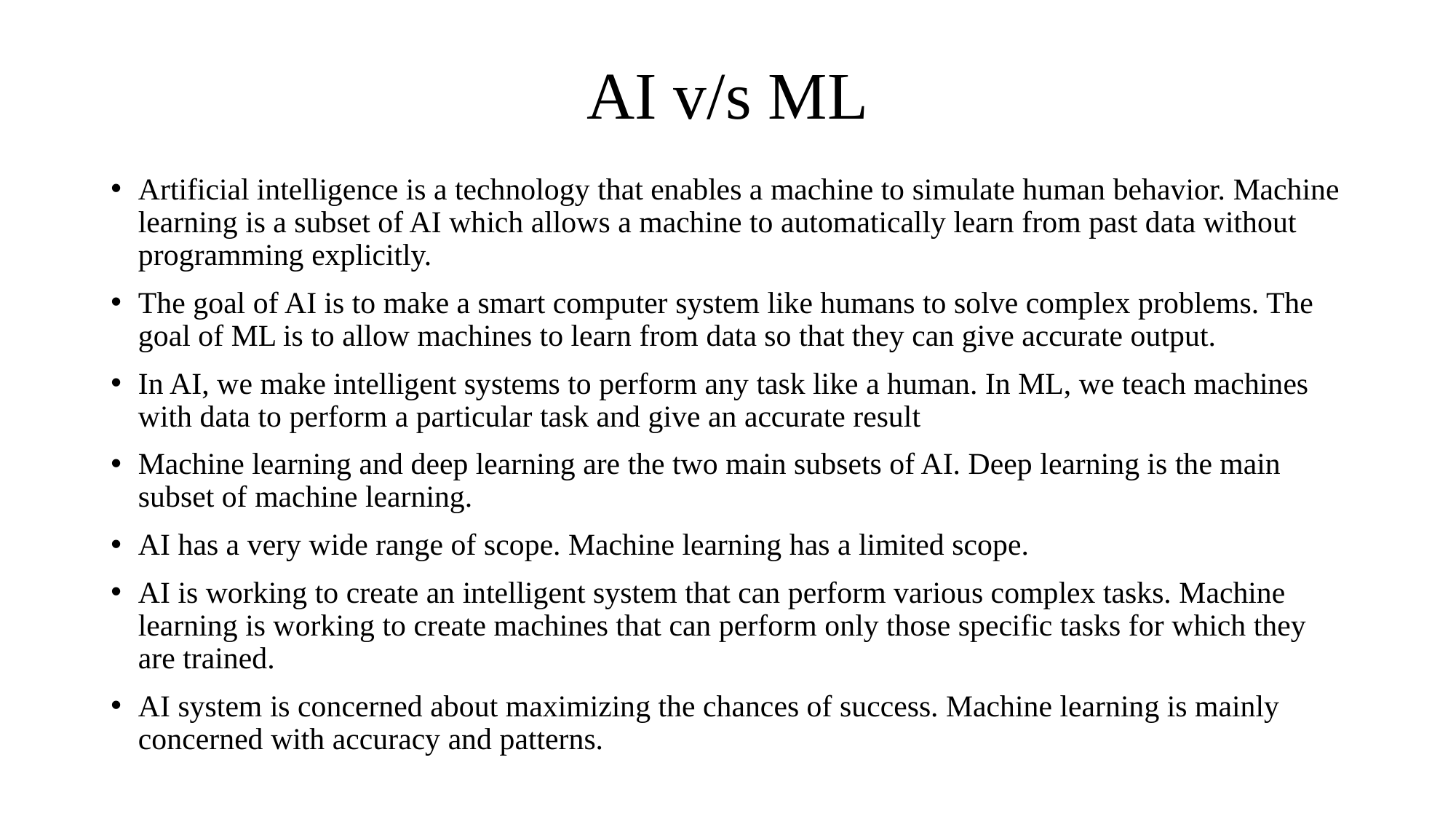

# AI v/s ML
Artificial intelligence is a technology that enables a machine to simulate human behavior. Machine learning is a subset of AI which allows a machine to automatically learn from past data without programming explicitly.
The goal of AI is to make a smart computer system like humans to solve complex problems. The goal of ML is to allow machines to learn from data so that they can give accurate output.
In AI, we make intelligent systems to perform any task like a human. In ML, we teach machines with data to perform a particular task and give an accurate result
Machine learning and deep learning are the two main subsets of AI. Deep learning is the main subset of machine learning.
AI has a very wide range of scope. Machine learning has a limited scope.
AI is working to create an intelligent system that can perform various complex tasks. Machine learning is working to create machines that can perform only those specific tasks for which they are trained.
AI system is concerned about maximizing the chances of success. Machine learning is mainly concerned with accuracy and patterns.